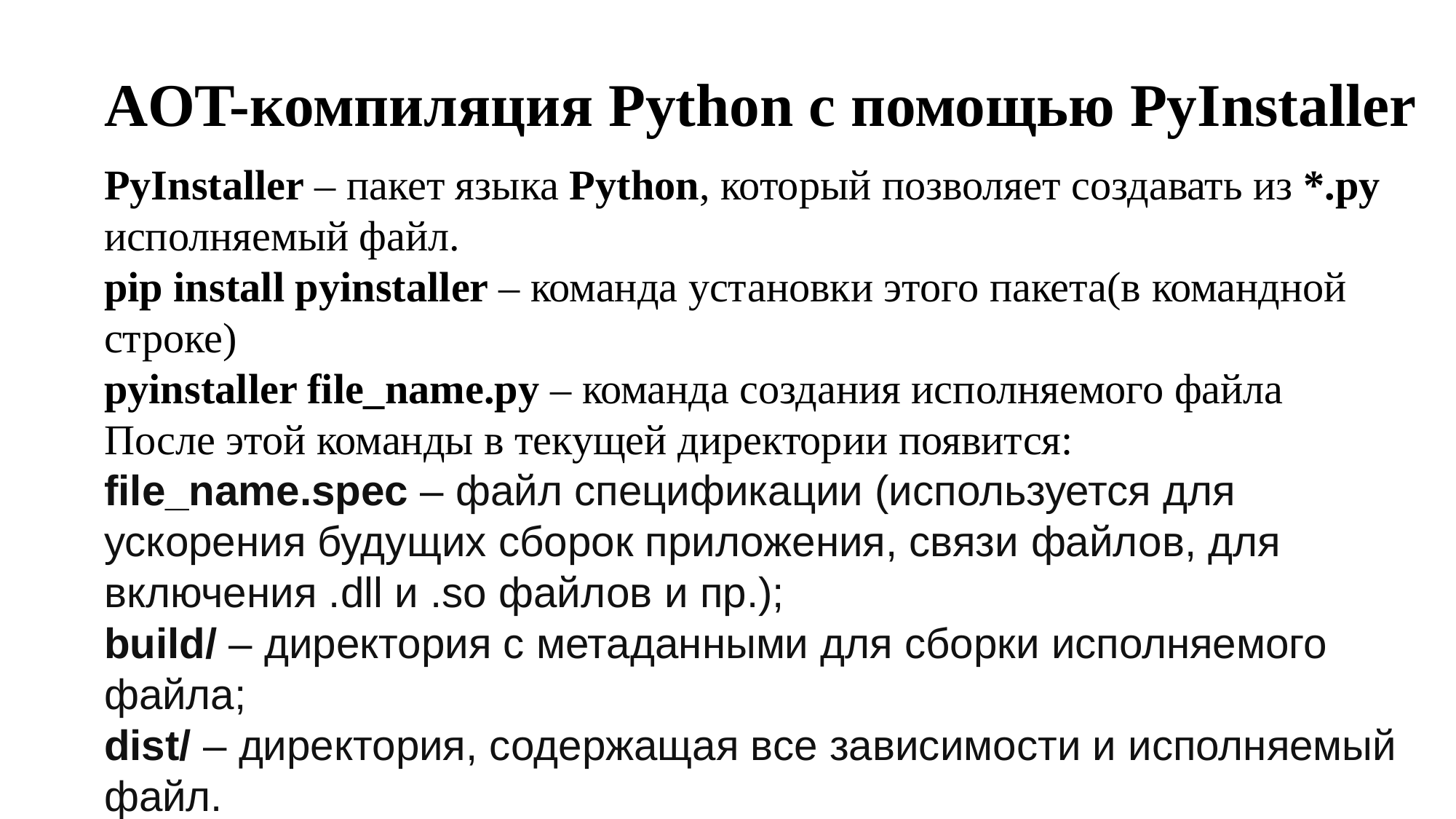

AOT-компиляция Python c помощью PyInstaller
PyInstaller – пакет языка Python, который позволяет создавать из *.py исполняемый файл.
pip install pyinstaller – команда установки этого пакета(в командной строке)
pyinstaller file_name.py – команда создания исполняемого файла
После этой команды в текущей директории появится:
file_name.spec – файл спецификации (используется для ускорения будущих сборок приложения, связи файлов, для включения .dll и .so файлов и пр.);
build/ – директория с метаданными для сборки исполняемого файла;
dist/ – директория, содержащая все зависимости и исполняемый файл.
Сборку приложения можно настраивать.